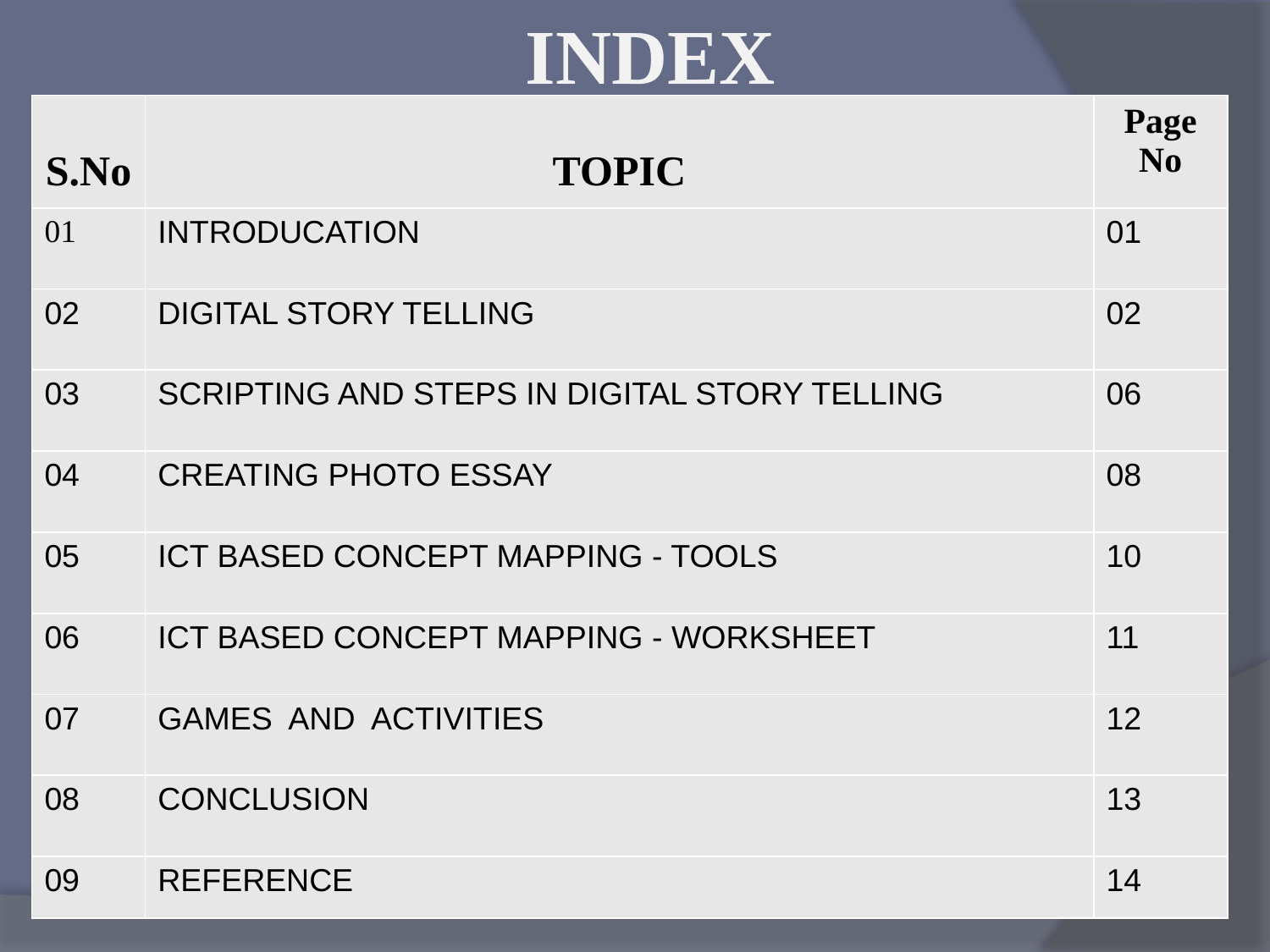

INDEX
| S.No | TOPIC | Page No |
| --- | --- | --- |
| 01 | INTRODUCATION | 01 |
| 02 | DIGITAL STORY TELLING | 02 |
| 03 | SCRIPTING AND STEPS IN DIGITAL STORY TELLING | 06 |
| 04 | CREATING PHOTO ESSAY | 08 |
| 05 | ICT BASED CONCEPT MAPPING - TOOLS | 10 |
| 06 | ICT BASED CONCEPT MAPPING - WORKSHEET | 11 |
| 07 | GAMES AND ACTIVITIES | 12 |
| 08 | CONCLUSION | 13 |
| 09 | REFERENCE | 14 |